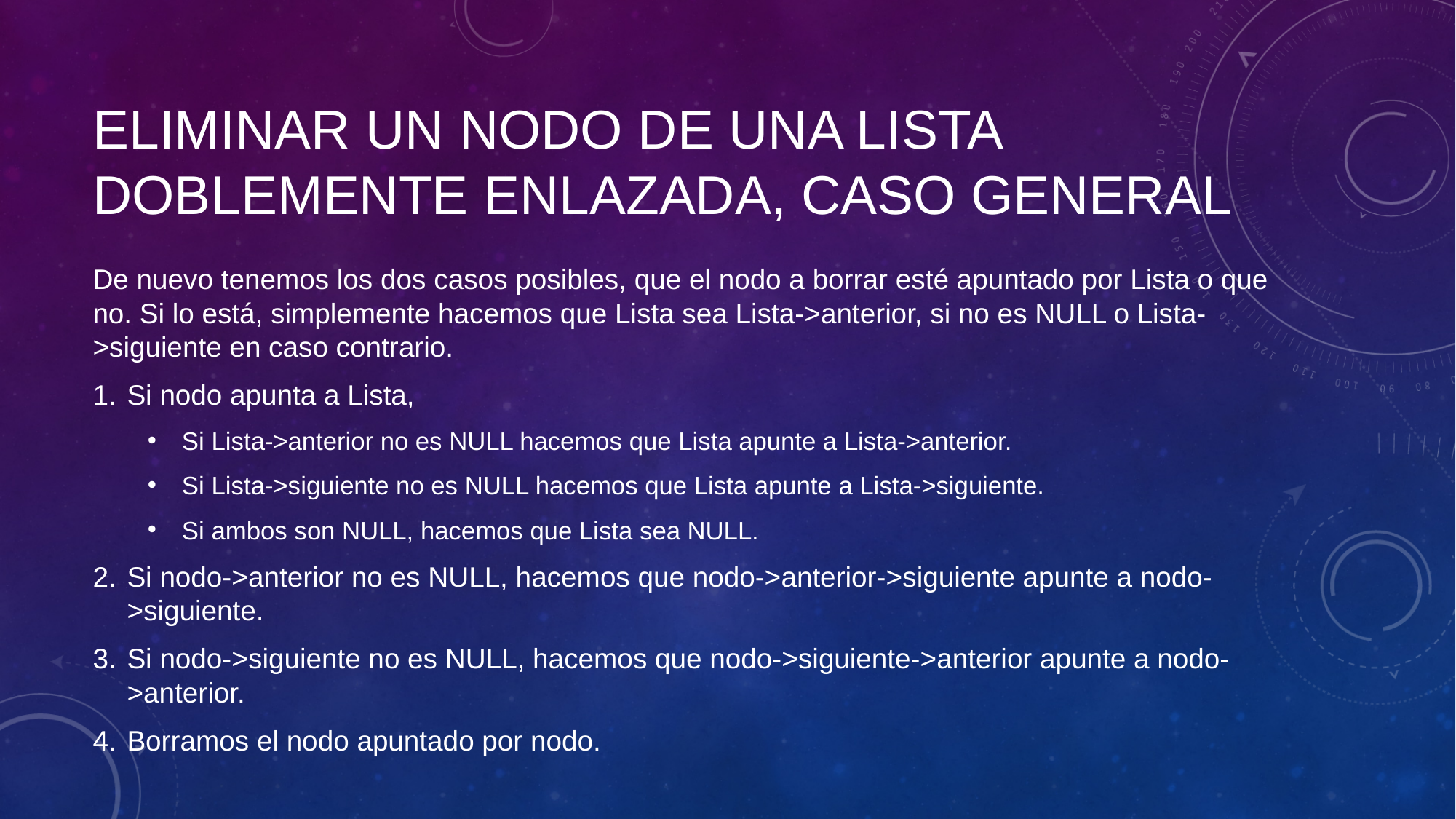

# Eliminar un nodo de una lista doblemente enlazada, caso general
De nuevo tenemos los dos casos posibles, que el nodo a borrar esté apuntado por Lista o que no. Si lo está, simplemente hacemos que Lista sea Lista->anterior, si no es NULL o Lista->siguiente en caso contrario.
Si nodo apunta a Lista,
Si Lista->anterior no es NULL hacemos que Lista apunte a Lista->anterior.
Si Lista->siguiente no es NULL hacemos que Lista apunte a Lista->siguiente.
Si ambos son NULL, hacemos que Lista sea NULL.
Si nodo->anterior no es NULL, hacemos que nodo->anterior->siguiente apunte a nodo->siguiente.
Si nodo->siguiente no es NULL, hacemos que nodo->siguiente->anterior apunte a nodo->anterior.
Borramos el nodo apuntado por nodo.